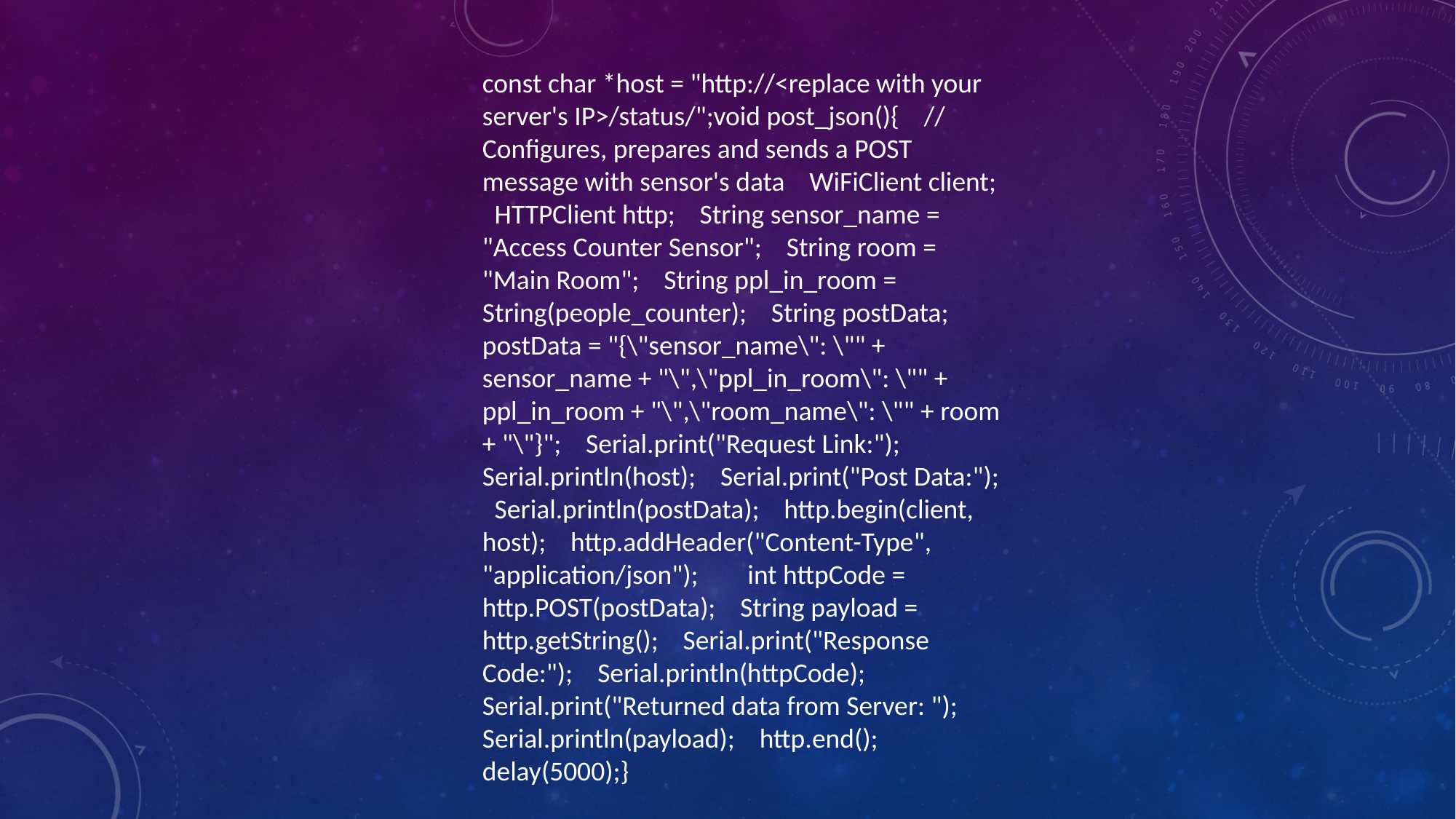

const char *host = "http://<replace with your server's IP>/status/";void post_json(){    // Configures, prepares and sends a POST message with sensor's data    WiFiClient client;    HTTPClient http;    String sensor_name = "Access Counter Sensor";    String room = "Main Room";    String ppl_in_room = String(people_counter);    String postData;    postData = "{\"sensor_name\": \"" + sensor_name + "\",\"ppl_in_room\": \"" + ppl_in_room + "\",\"room_name\": \"" + room + "\"}";    Serial.print("Request Link:");    Serial.println(host);    Serial.print("Post Data:");    Serial.println(postData);    http.begin(client, host);    http.addHeader("Content-Type", "application/json");        int httpCode = http.POST(postData);    String payload = http.getString();    Serial.print("Response Code:");    Serial.println(httpCode);    Serial.print("Returned data from Server: ");    Serial.println(payload);    http.end();    delay(5000);}